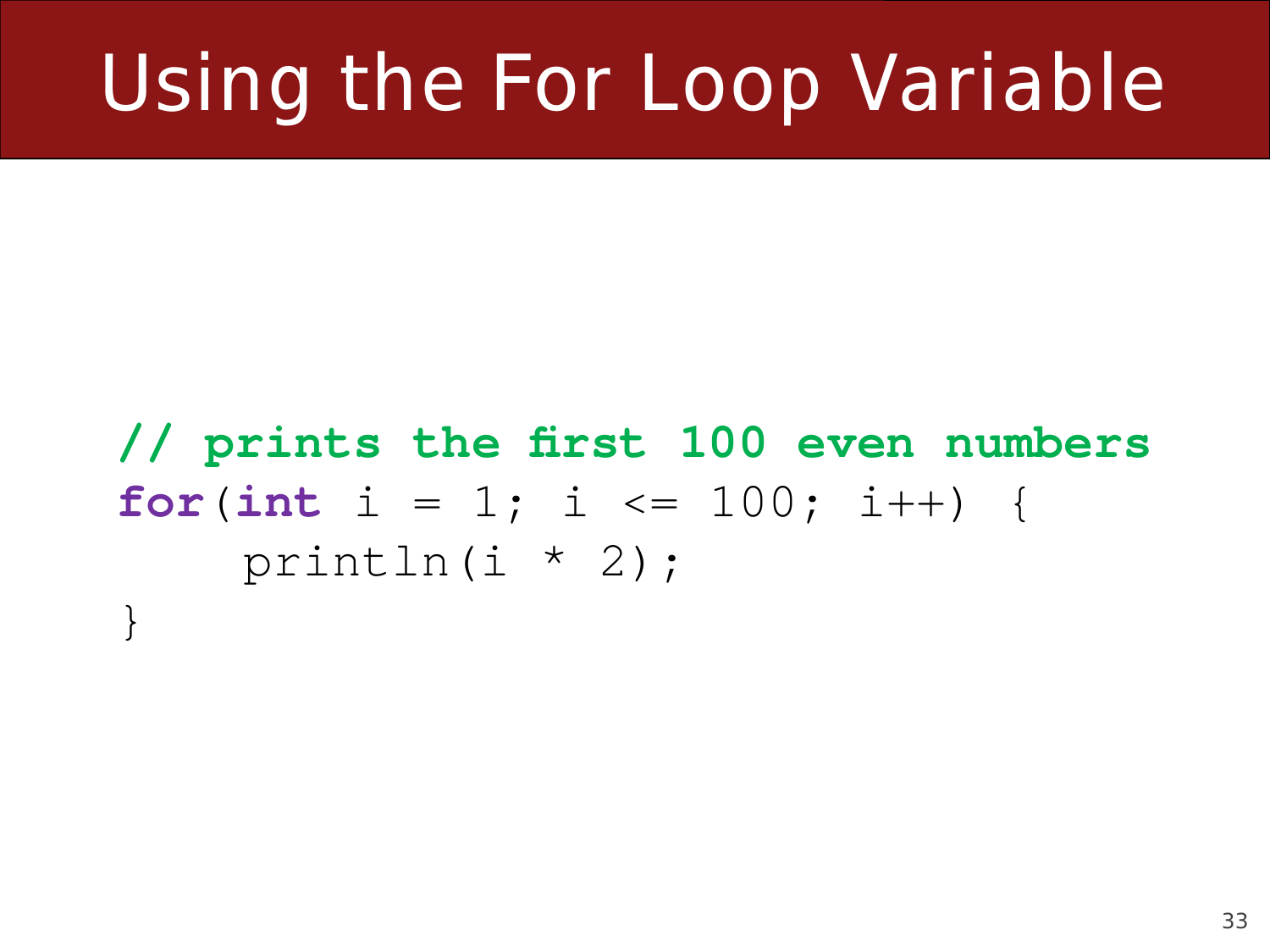

# Using the For Loop Variable
// prints the first 100 even numbers
for(int i = 1; i <= 100; i++) {
	println(i * 2);
}